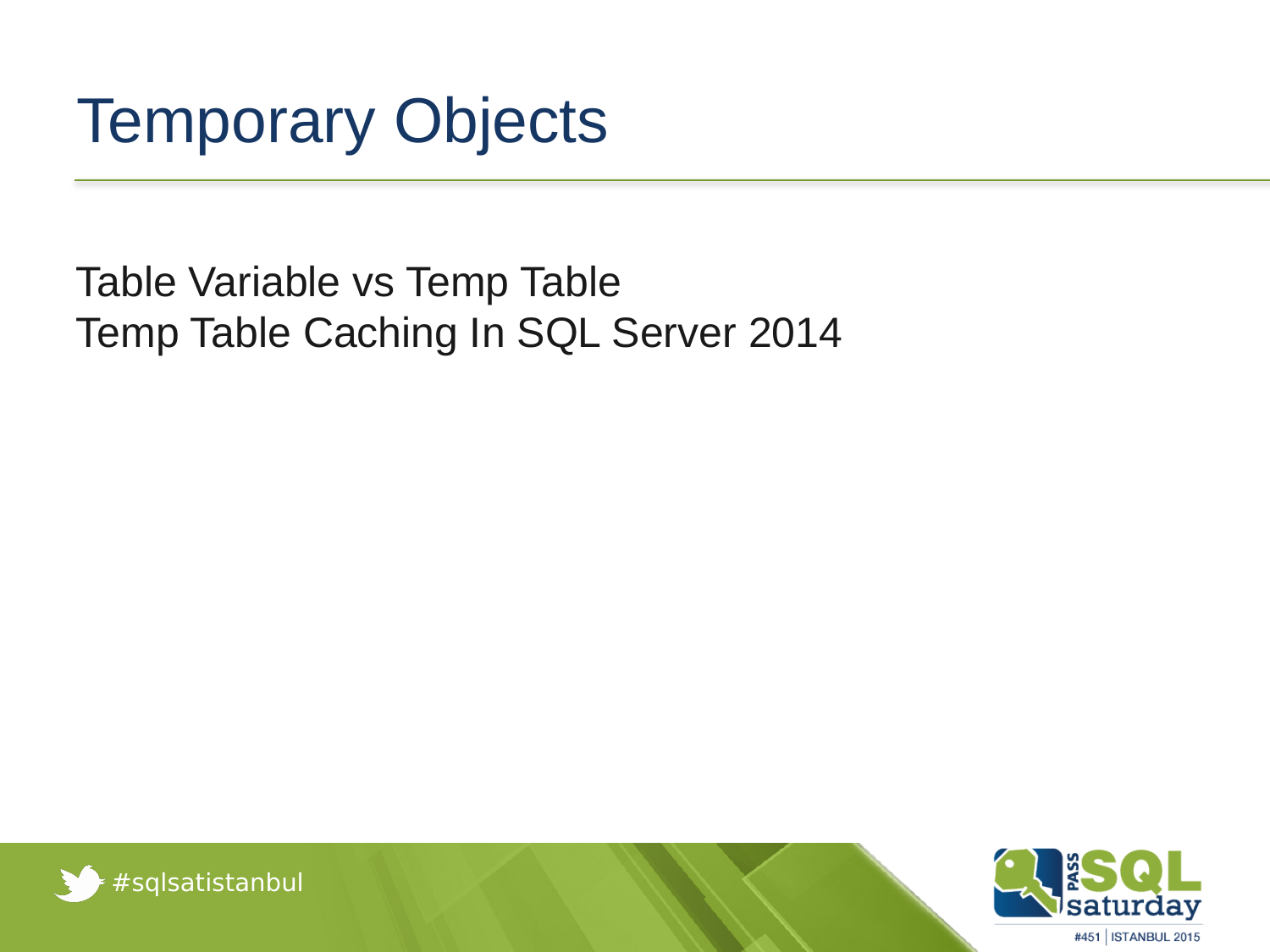

# Temporary Objects
Table Variable vs Temp Table
Temp Table Caching In SQL Server 2014